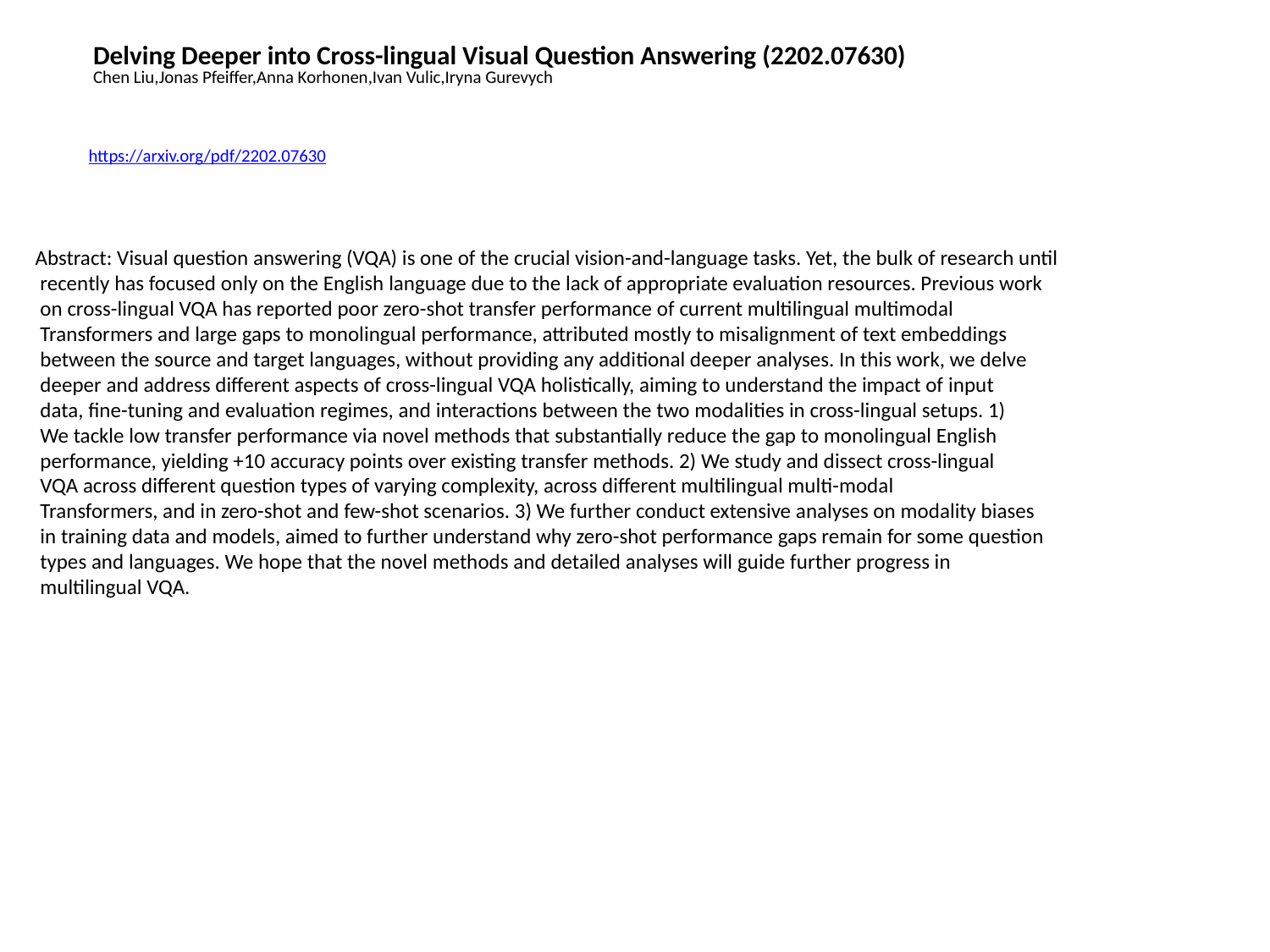

Delving Deeper into Cross-lingual Visual Question Answering (2202.07630)
Chen Liu,Jonas Pfeiffer,Anna Korhonen,Ivan Vulic,Iryna Gurevych

https://arxiv.org/pdf/2202.07630

Abstract: Visual question answering (VQA) is one of the crucial vision-and-language tasks. Yet, the bulk of research until
 recently has focused only on the English language due to the lack of appropriate evaluation resources. Previous work
 on cross-lingual VQA has reported poor zero-shot transfer performance of current multilingual multimodal
 Transformers and large gaps to monolingual performance, attributed mostly to misalignment of text embeddings
 between the source and target languages, without providing any additional deeper analyses. In this work, we delve
 deeper and address different aspects of cross-lingual VQA holistically, aiming to understand the impact of input
 data, fine-tuning and evaluation regimes, and interactions between the two modalities in cross-lingual setups. 1)
 We tackle low transfer performance via novel methods that substantially reduce the gap to monolingual English
 performance, yielding +10 accuracy points over existing transfer methods. 2) We study and dissect cross-lingual
 VQA across different question types of varying complexity, across different multilingual multi-modal
 Transformers, and in zero-shot and few-shot scenarios. 3) We further conduct extensive analyses on modality biases
 in training data and models, aimed to further understand why zero-shot performance gaps remain for some question
 types and languages. We hope that the novel methods and detailed analyses will guide further progress in
 multilingual VQA.